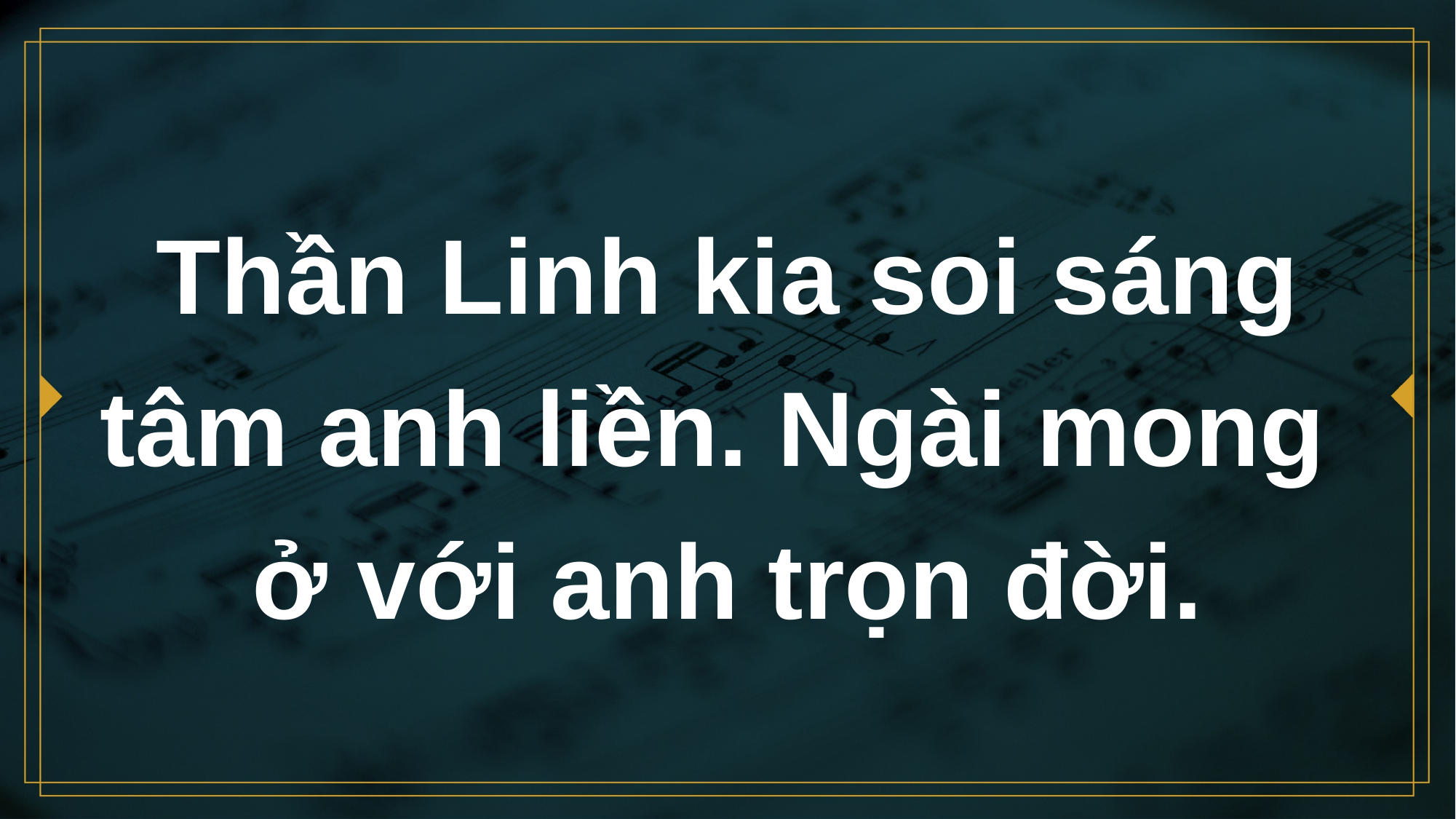

# Thần Linh kia soi sáng tâm anh liền. Ngài mong ở với anh trọn đời.